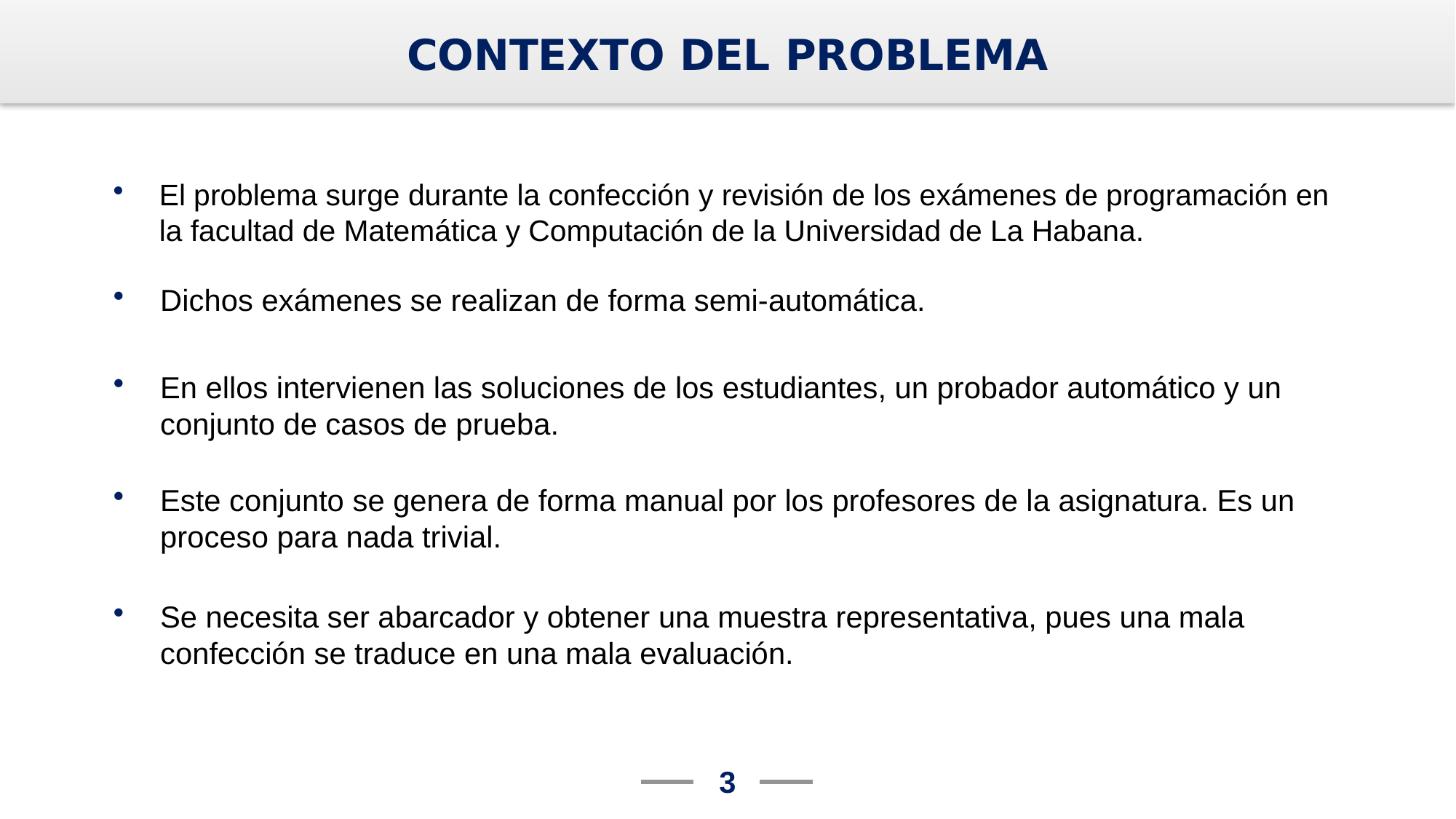

CONTEXTO DEL PROBLEMA
El problema surge durante la confección y revisión de los exámenes de programación en la facultad de Matemática y Computación de la Universidad de La Habana.

Dichos exámenes se realizan de forma semi-automática.

En ellos intervienen las soluciones de los estudiantes, un probador automático y un conjunto de casos de prueba.

Este conjunto se genera de forma manual por los profesores de la asignatura. Es un proceso para nada trivial.

Se necesita ser abarcador y obtener una muestra representativa, pues una mala confección se traduce en una mala evaluación.

3